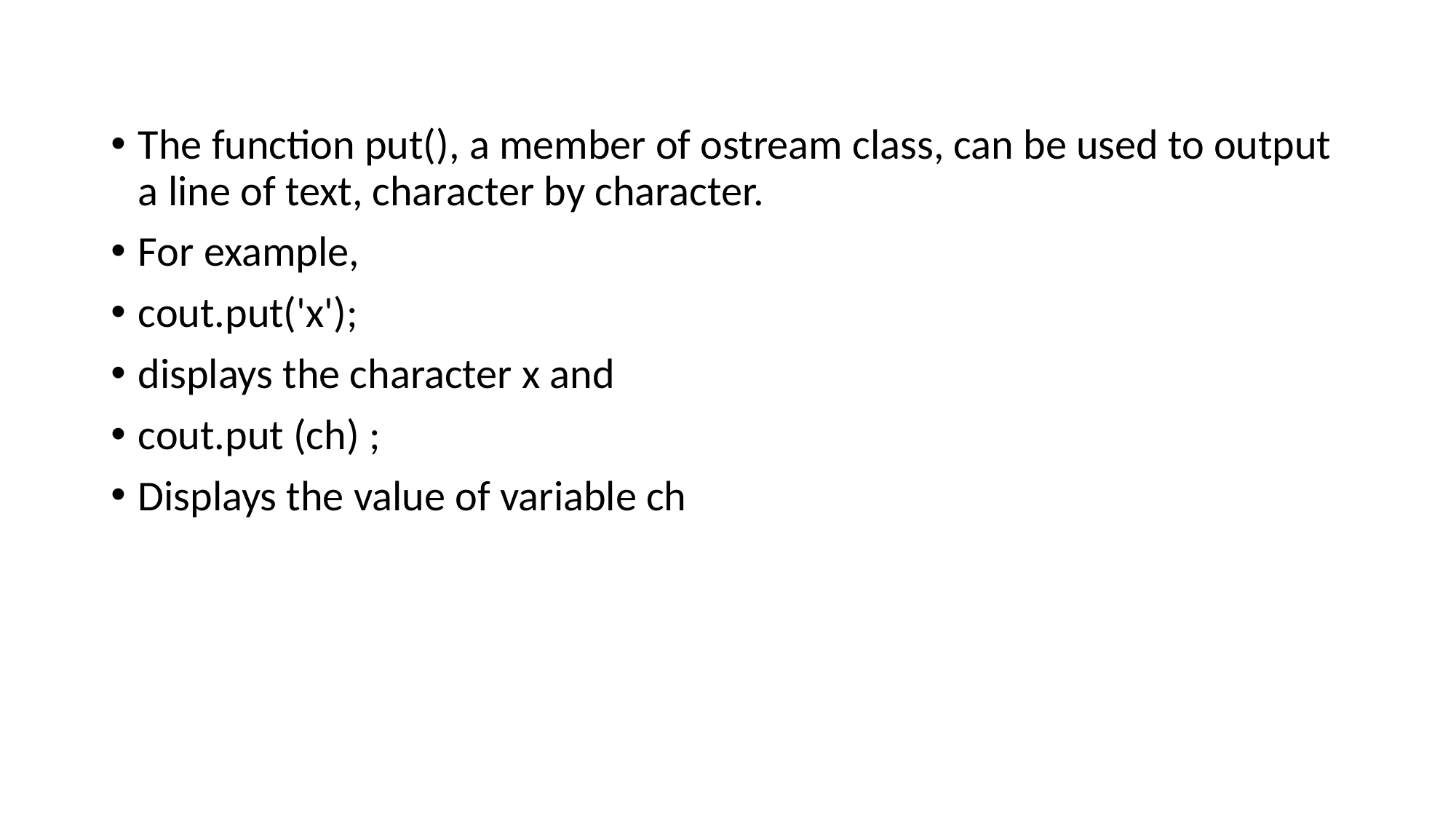

The function put(), a member of ostream class, can be used to output a line of text, character by character.
For example,
cout.put('x');
displays the character x and
cout.put (ch) ;
Displays the value of variable ch